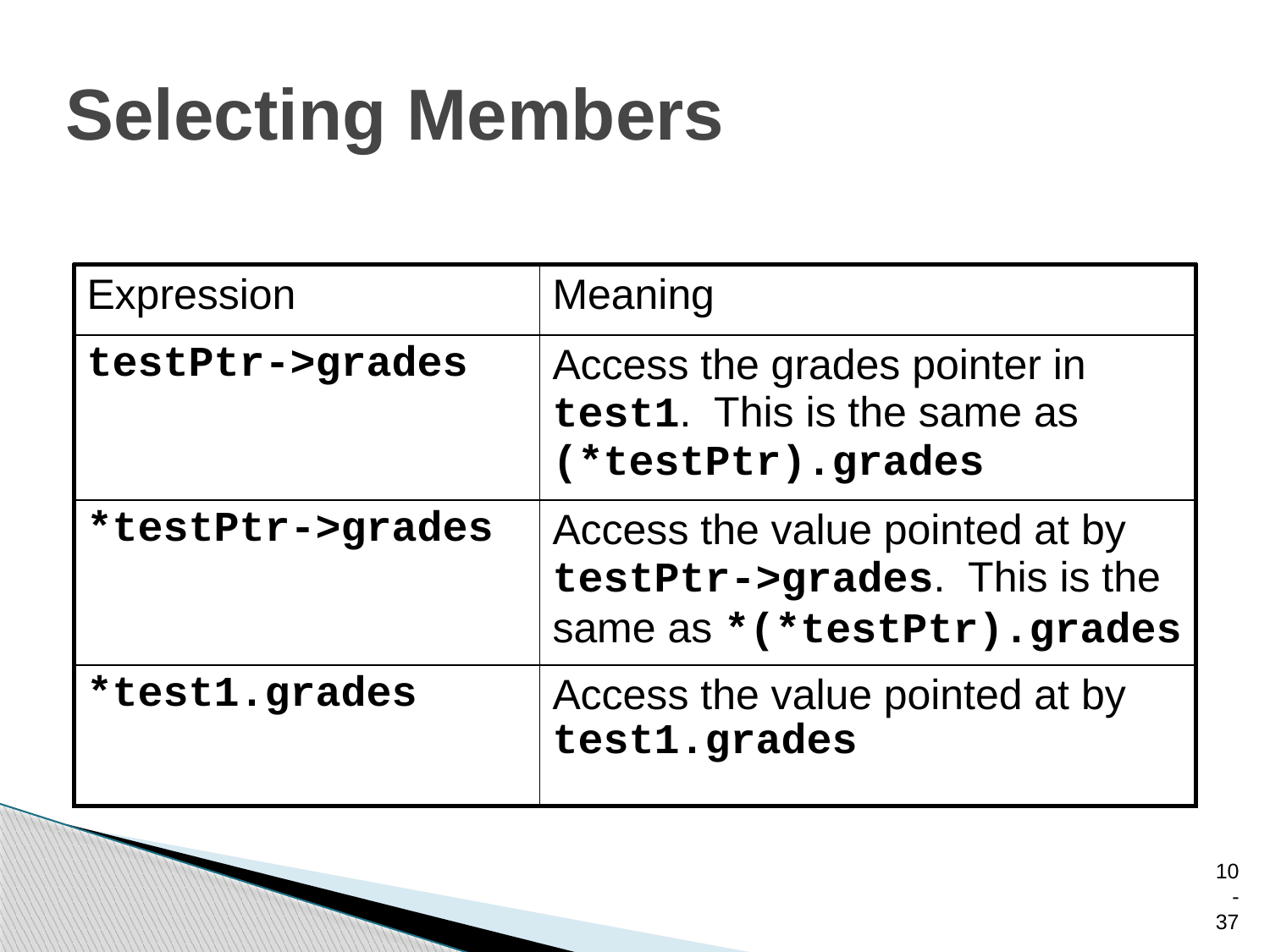

# Selecting Members
| Expression | Meaning |
| --- | --- |
| testPtr->grades | Access the grades pointer in test1. This is the same as (\*testPtr).grades |
| \*testPtr->grades | Access the value pointed at by testPtr->grades. This is the same as \*(\*testPtr).grades |
| \*test1.grades | Access the value pointed at by test1.grades |
10-37